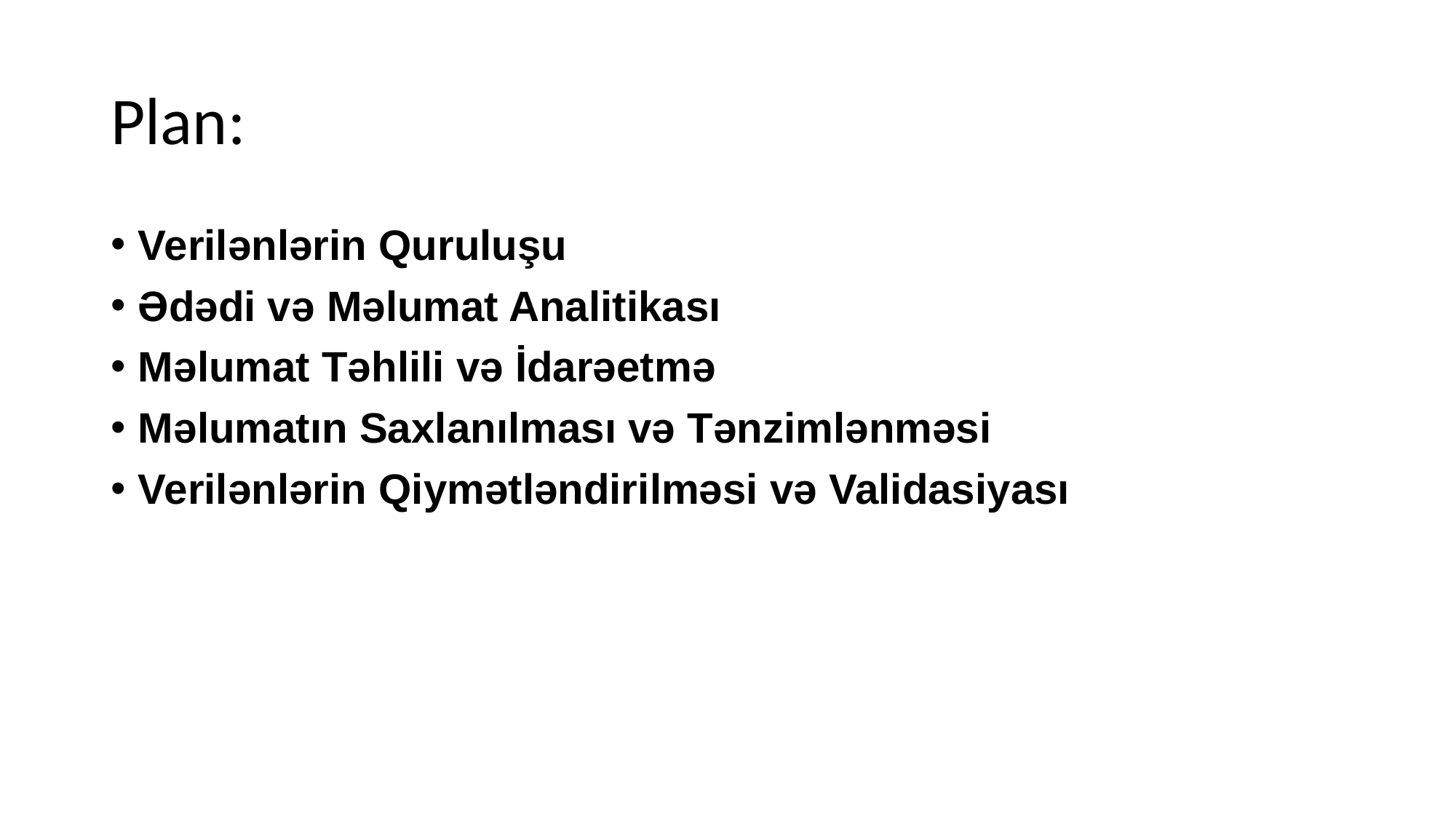

# Plan:
Verilənlərin Quruluşu
Ədədi və Məlumat Analitikası
Məlumat Təhlili və İdarəetmə
Məlumatın Saxlanılması və Tənzimlənməsi
Verilənlərin Qiymətləndirilməsi və Validasiyası